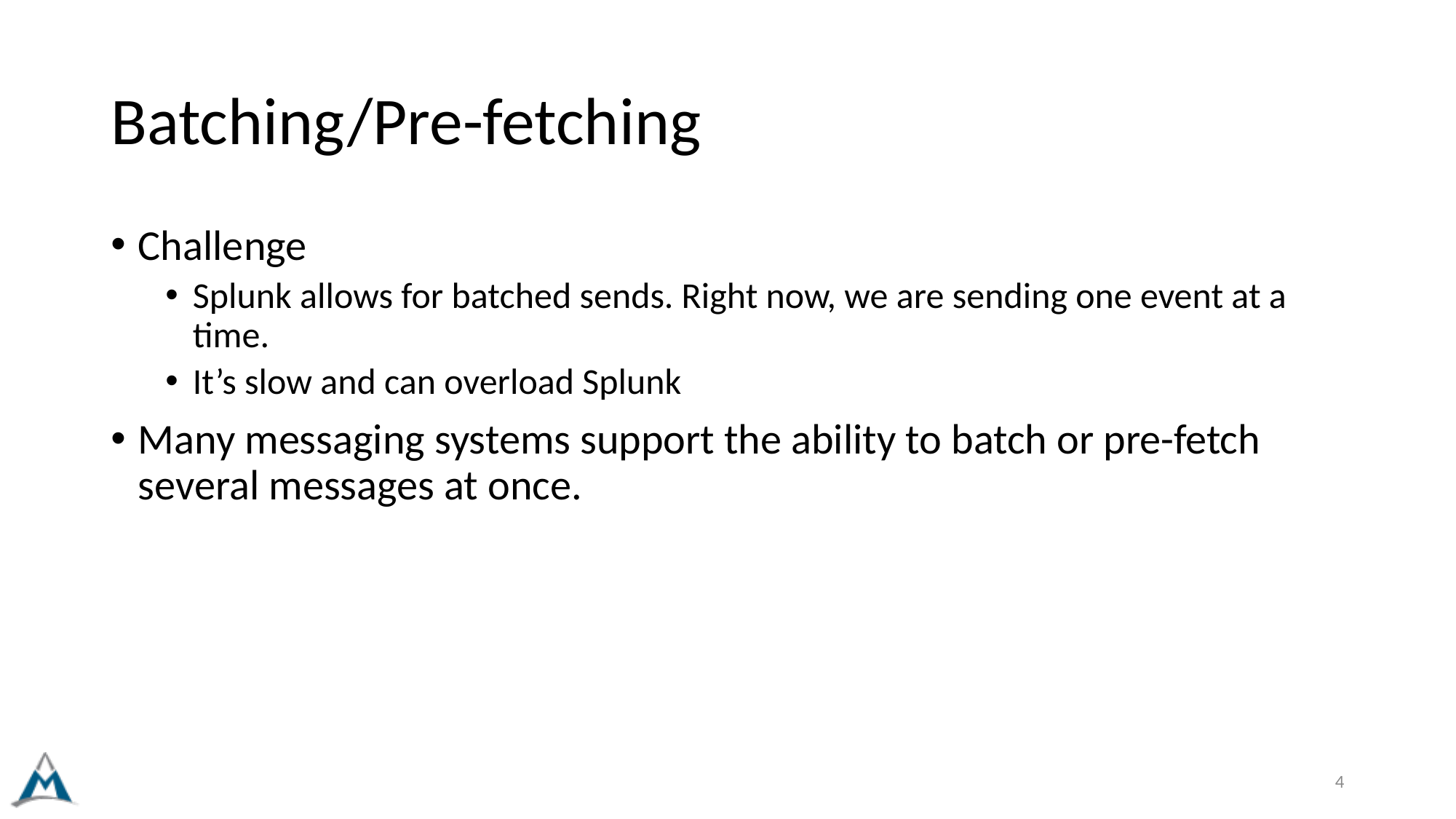

# Batching/Pre-fetching
Challenge
Splunk allows for batched sends. Right now, we are sending one event at a time.
It’s slow and can overload Splunk
Many messaging systems support the ability to batch or pre-fetch several messages at once.

4